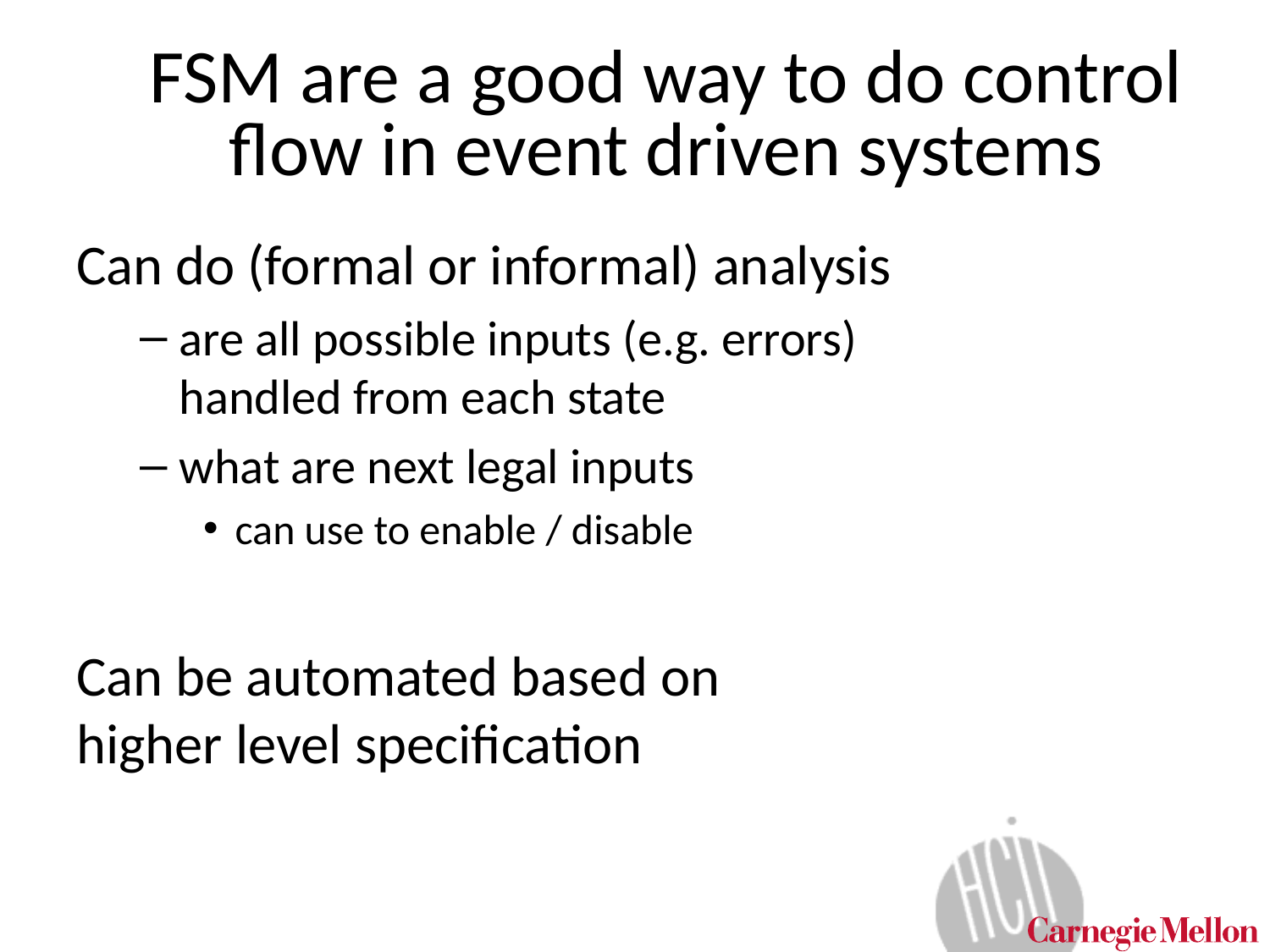

# FSM are a good way to do control flow in event driven systems
Can do (formal or informal) analysis
are all possible inputs (e.g. errors)
handled from each state
what are next legal inputs
can use to enable / disable

Can be automated based on
higher level specification